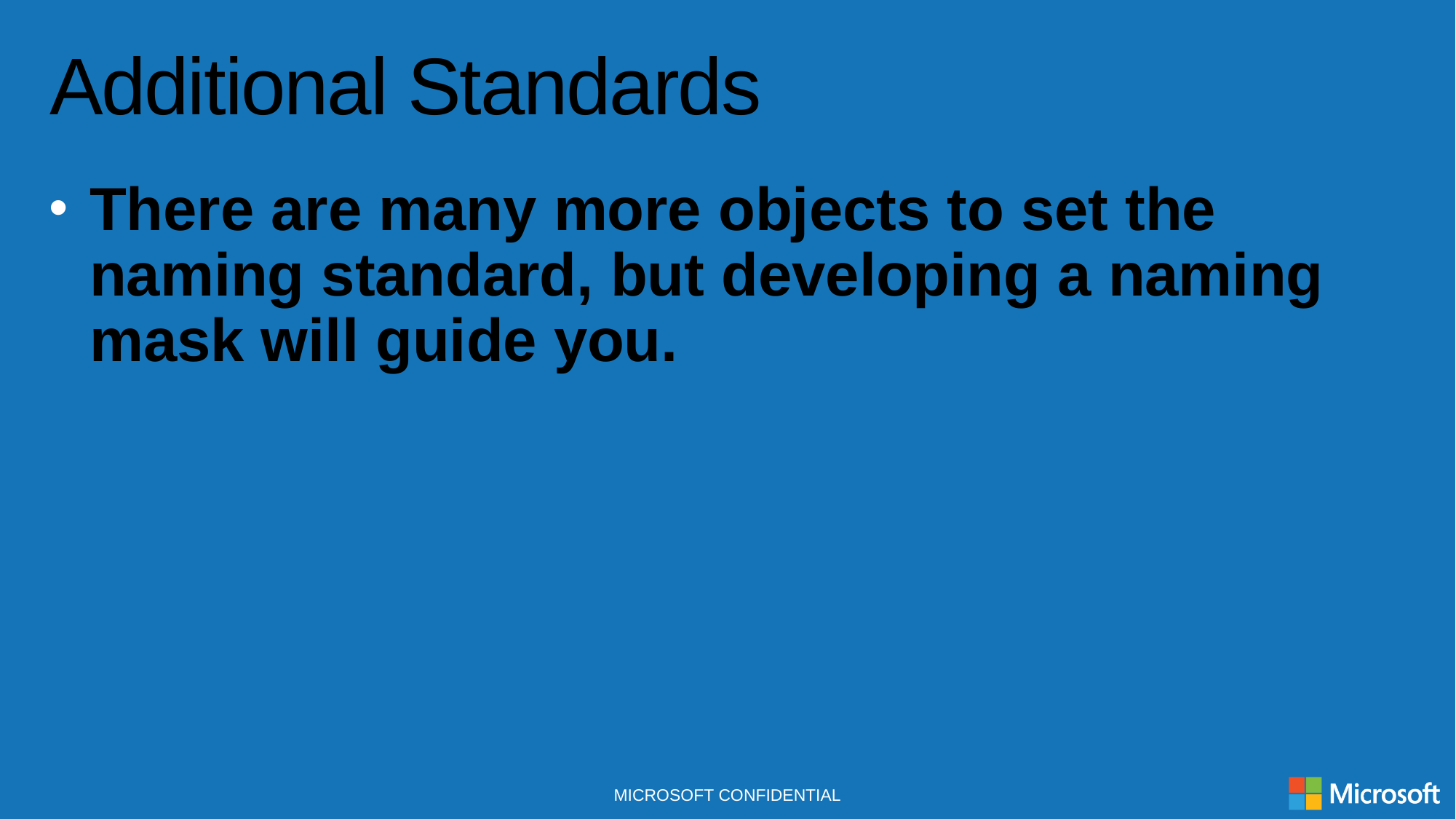

# Additional Standards
There are many more objects to set the naming standard, but developing a naming mask will guide you.